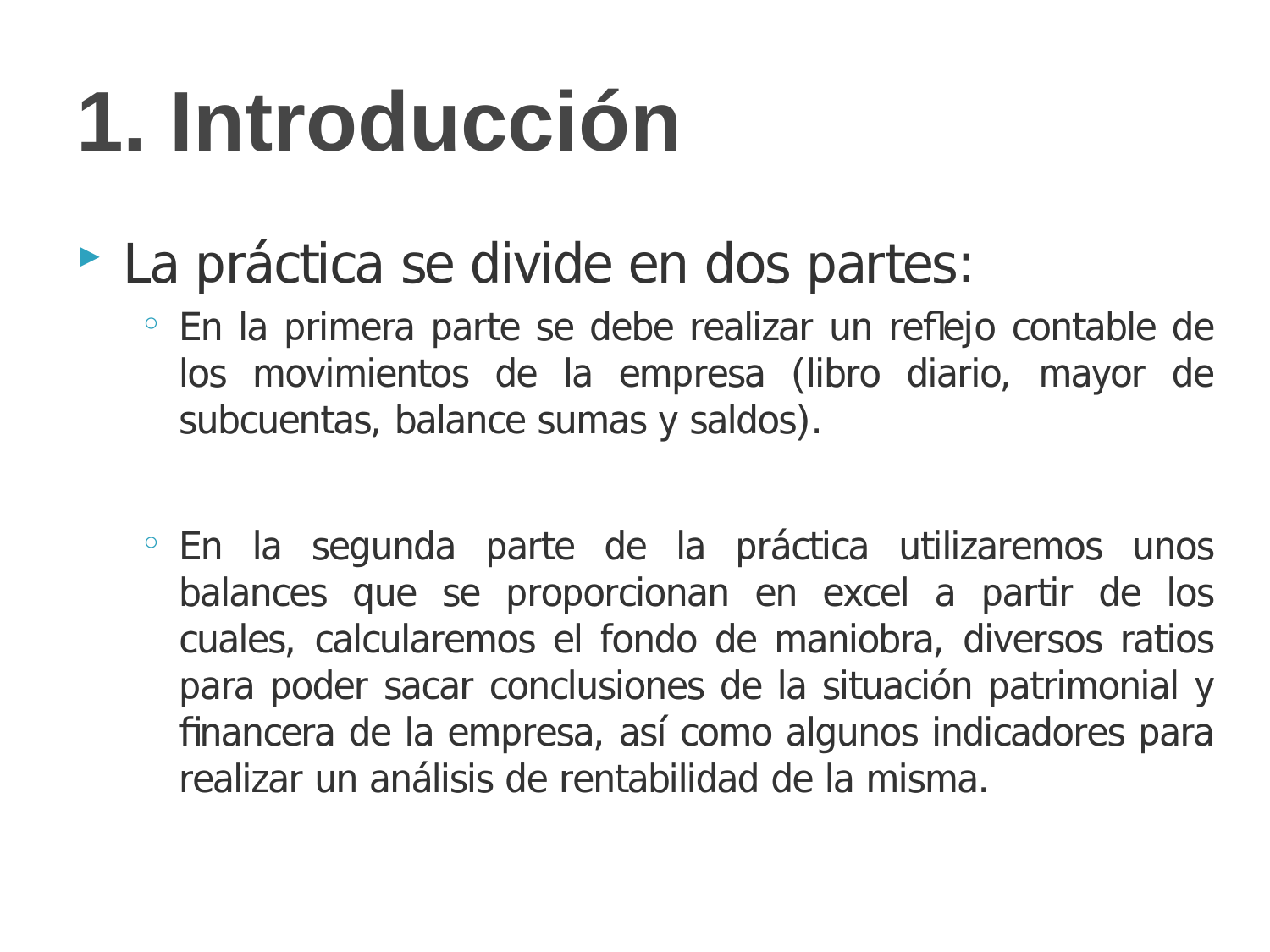

# 1. Introducción
La práctica se divide en dos partes:
En la primera parte se debe realizar un reflejo contable de los movimientos de la empresa (libro diario, mayor de subcuentas, balance sumas y saldos).

En la segunda parte de la práctica utilizaremos unos balances que se proporcionan en excel a partir de los cuales, calcularemos el fondo de maniobra, diversos ratios para poder sacar conclusiones de la situación patrimonial y financera de la empresa, así como algunos indicadores para realizar un análisis de rentabilidad de la misma.